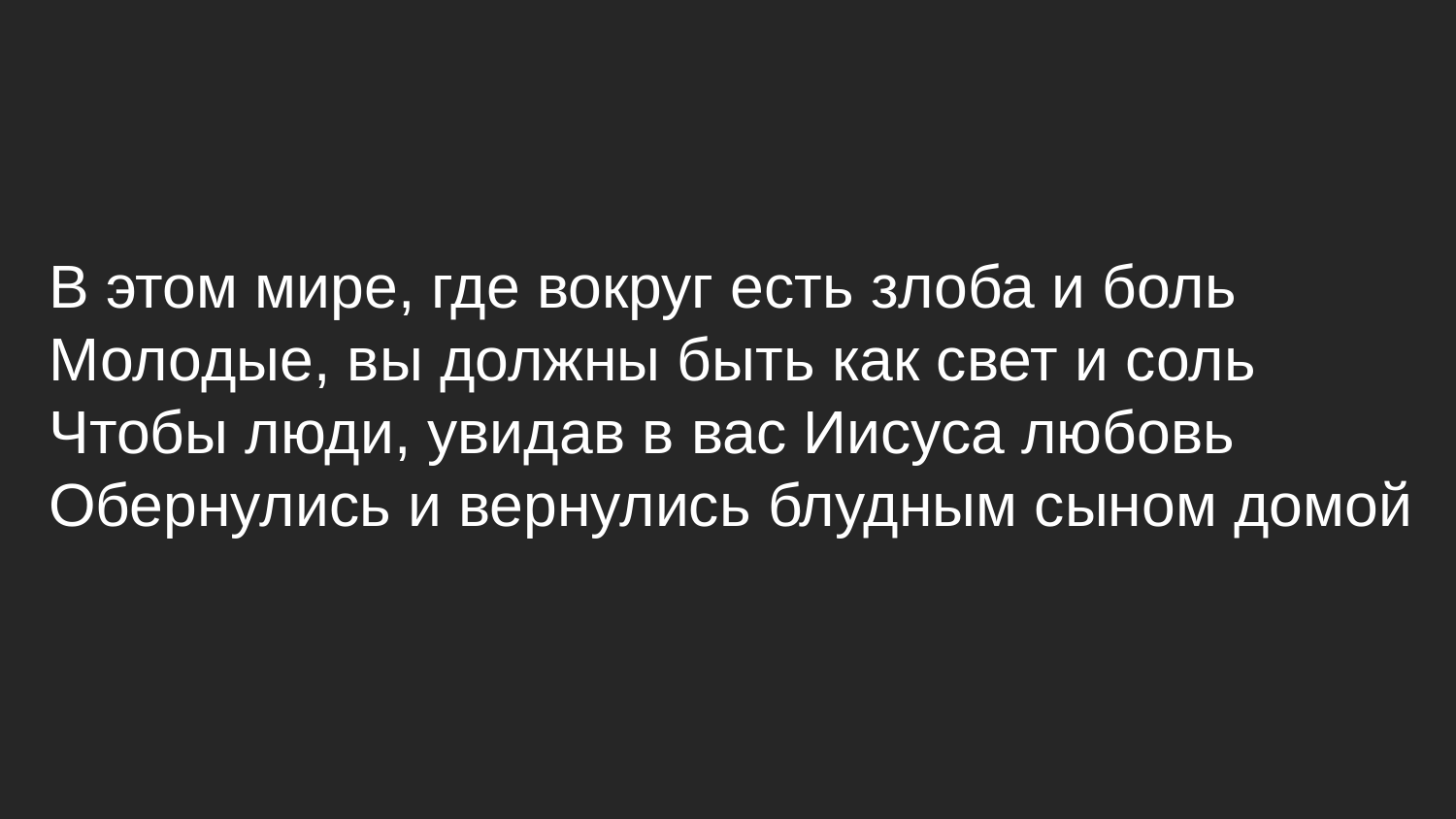

# В этом мире, где вокруг есть злоба и боль
Молодые, вы должны быть как свет и соль
Чтобы люди, увидав в вас Иисуса любовь
Обернулись и вернулись блудным сыном домой